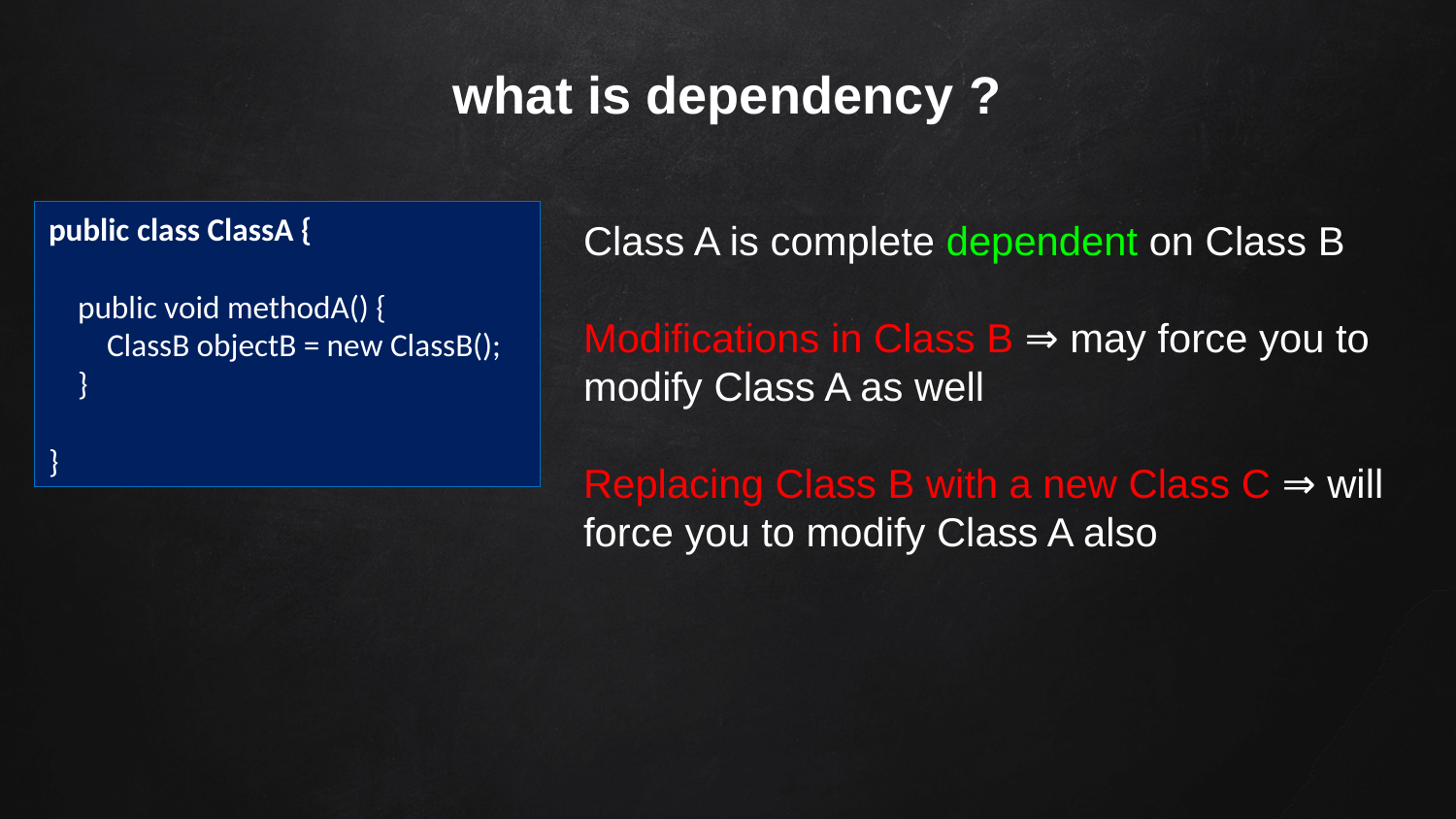

# what is dependency ?
Class A is complete dependent on Class B

Modifications in Class B ⇒ may force you to modify Class A as well

Replacing Class B with a new Class C ⇒ will force you to modify Class A also
public class ClassA {

    public void methodA() {
        ClassB objectB = new ClassB();
    }

}